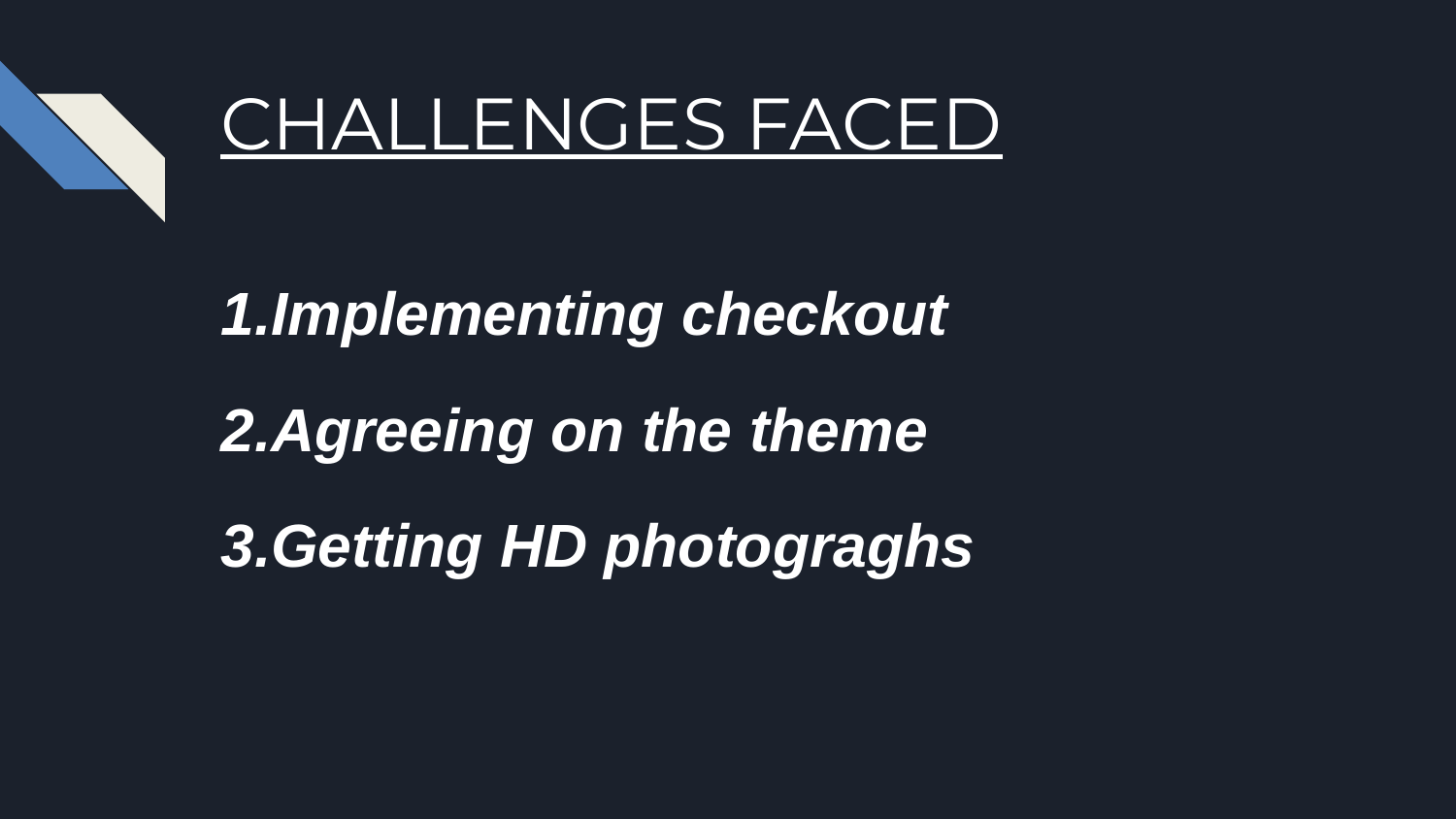

CHALLENGES FACED
1.Implementing checkout
2.Agreeing on the theme
3.Getting HD photograghs